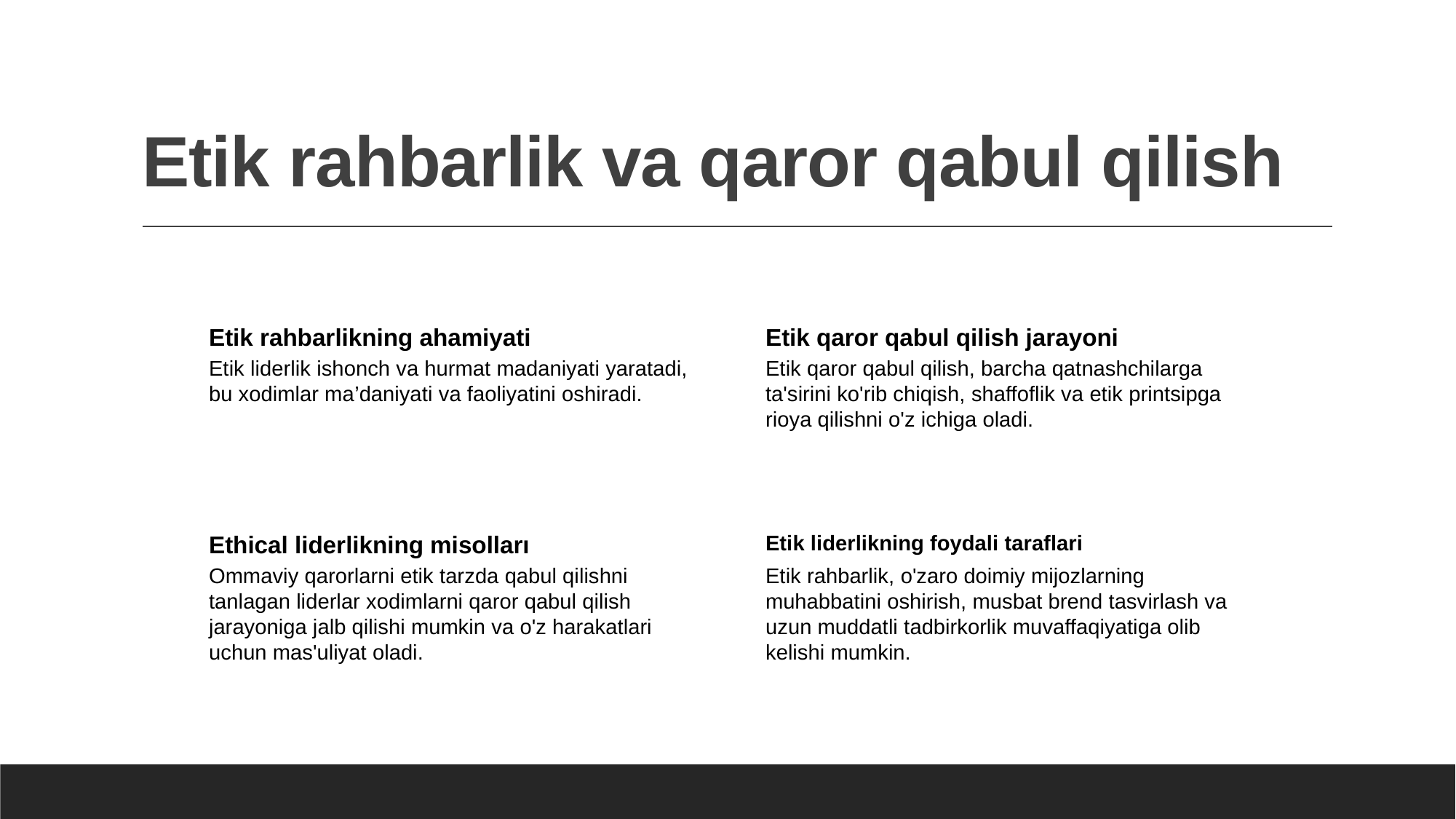

# Etik rahbarlik va qaror qabul qilish

Etik rahbarlikning ahamiyati
Etik qaror qabul qilish jarayoni
Etik liderlik ishonch va hurmat madaniyati yaratadi, bu xodimlar ma’daniyati va faoliyatini oshiradi.
Etik qaror qabul qilish, barcha qatnashchilarga ta'sirini ko'rib chiqish, shaffoflik va etik printsipga rioya qilishni o'z ichiga oladi.

Ethical liderlikning misolları
Etik liderlikning foydali taraflari
Ommaviy qarorlarni etik tarzda qabul qilishni tanlagan liderlar xodimlarni qaror qabul qilish jarayoniga jalb qilishi mumkin va o'z harakatlari uchun mas'uliyat oladi.
Etik rahbarlik, o'zaro doimiy mijozlarning muhabbatini oshirish, musbat brend tasvirlash va uzun muddatli tadbirkorlik muvaffaqiyatiga olib kelishi mumkin.